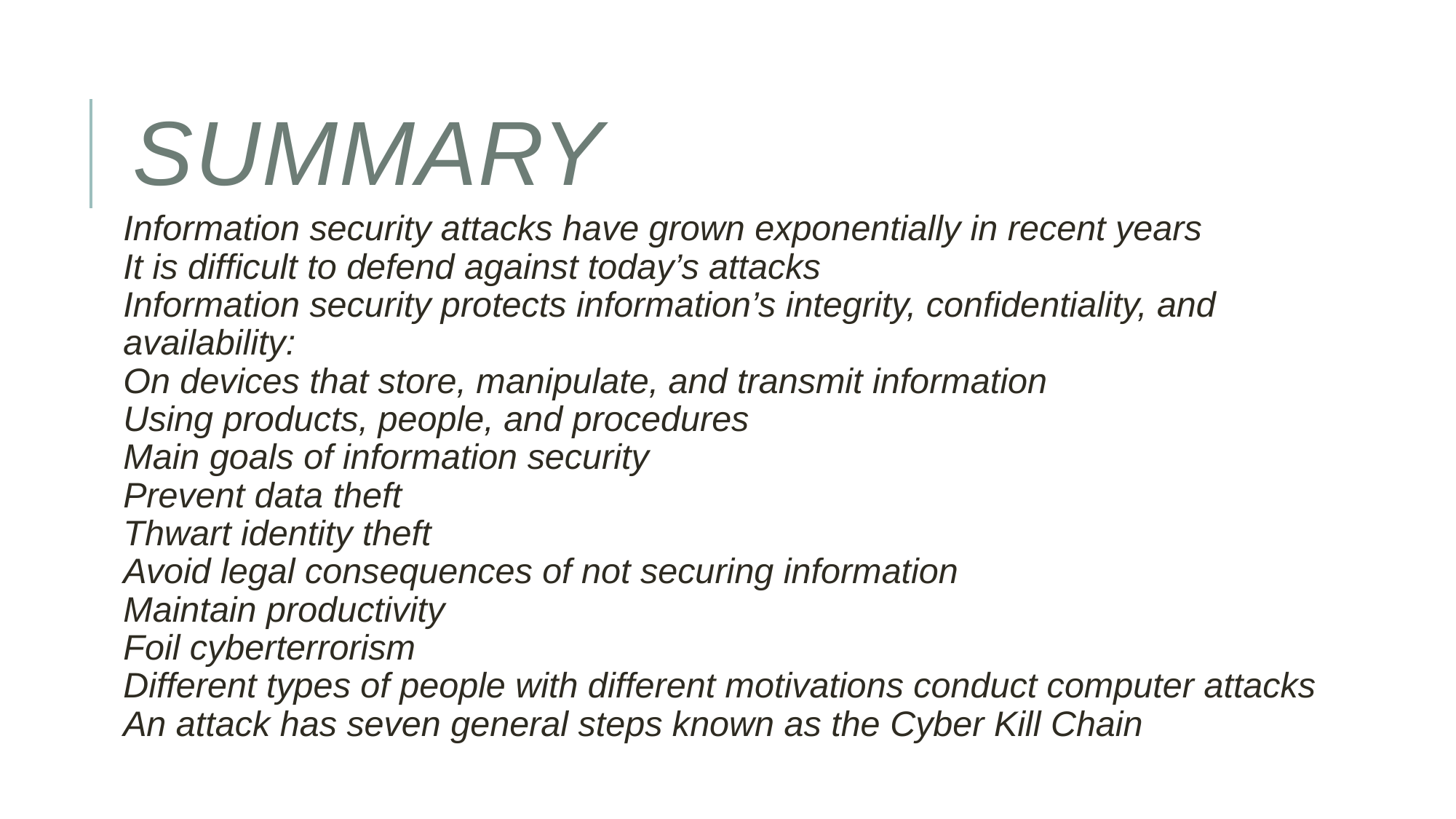

# Summary
Information security attacks have grown exponentially in recent years
It is difficult to defend against today’s attacks
Information security protects information’s integrity, confidentiality, and availability:
On devices that store, manipulate, and transmit information
Using products, people, and procedures
Main goals of information security
Prevent data theft
Thwart identity theft
Avoid legal consequences of not securing information
Maintain productivity
Foil cyberterrorism
Different types of people with different motivations conduct computer attacks
An attack has seven general steps known as the Cyber Kill Chain